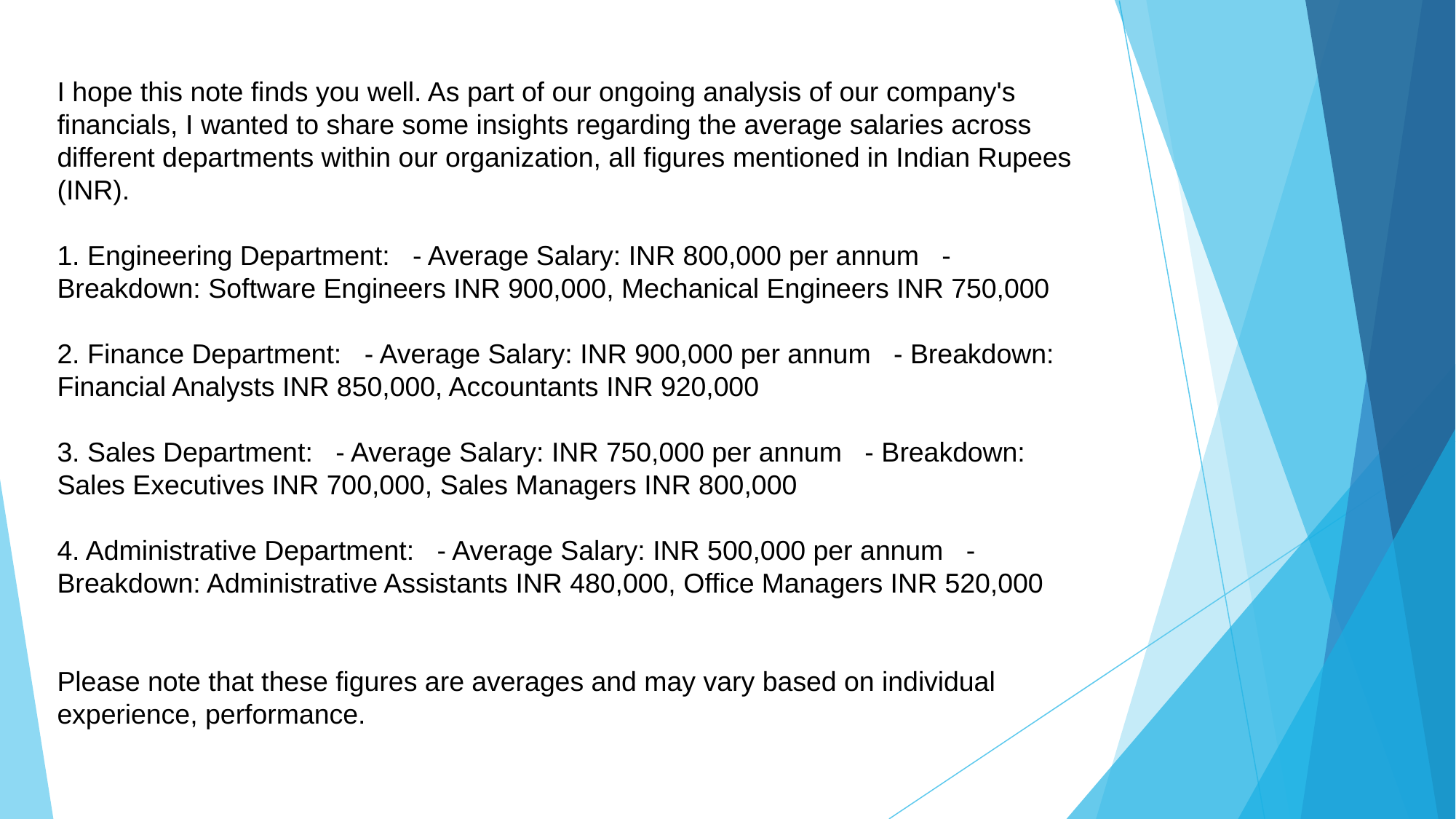

# I hope this note finds you well. As part of our ongoing analysis of our company's financials, I wanted to share some insights regarding the average salaries across different departments within our organization, all figures mentioned in Indian Rupees (INR). 1. Engineering Department:   - Average Salary: INR 800,000 per annum   - Breakdown: Software Engineers INR 900,000, Mechanical Engineers INR 750,000 2. Finance Department:   - Average Salary: INR 900,000 per annum   - Breakdown: Financial Analysts INR 850,000, Accountants INR 920,000 3. Sales Department:   - Average Salary: INR 750,000 per annum   - Breakdown: Sales Executives INR 700,000, Sales Managers INR 800,000 4. Administrative Department:   - Average Salary: INR 500,000 per annum   - Breakdown: Administrative Assistants INR 480,000, Office Managers INR 520,000 Please note that these figures are averages and may vary based on individual experience, performance.